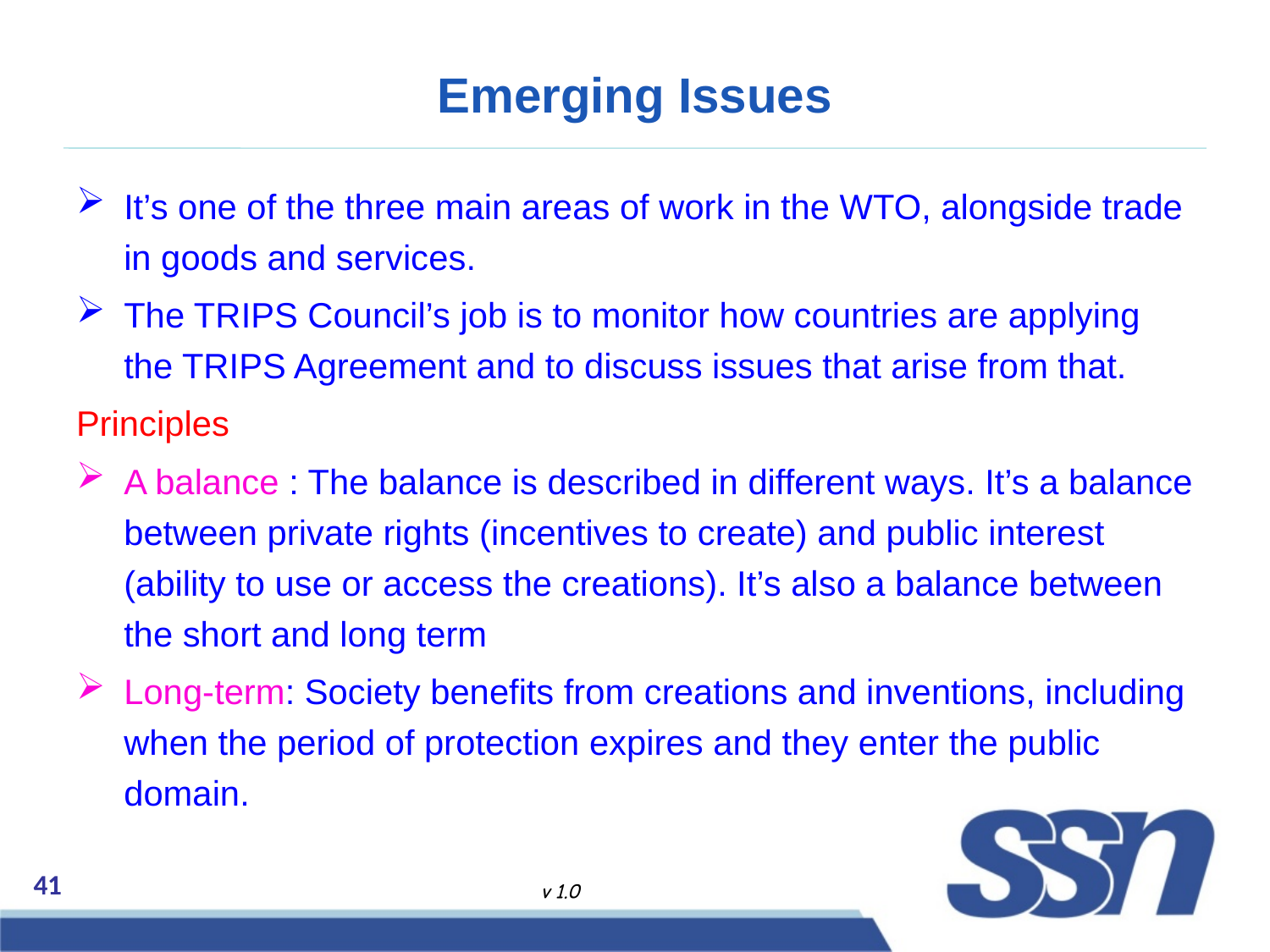

# Emerging Issues
It’s one of the three main areas of work in the WTO, alongside trade in goods and services.
The TRIPS Council’s job is to monitor how countries are applying the TRIPS Agreement and to discuss issues that arise from that.
Principles
A balance : The balance is described in different ways. It’s a balance between private rights (incentives to create) and public interest (ability to use or access the creations). It’s also a balance between the short and long term
Long-term: Society benefits from creations and inventions, including when the period of protection expires and they enter the public domain.